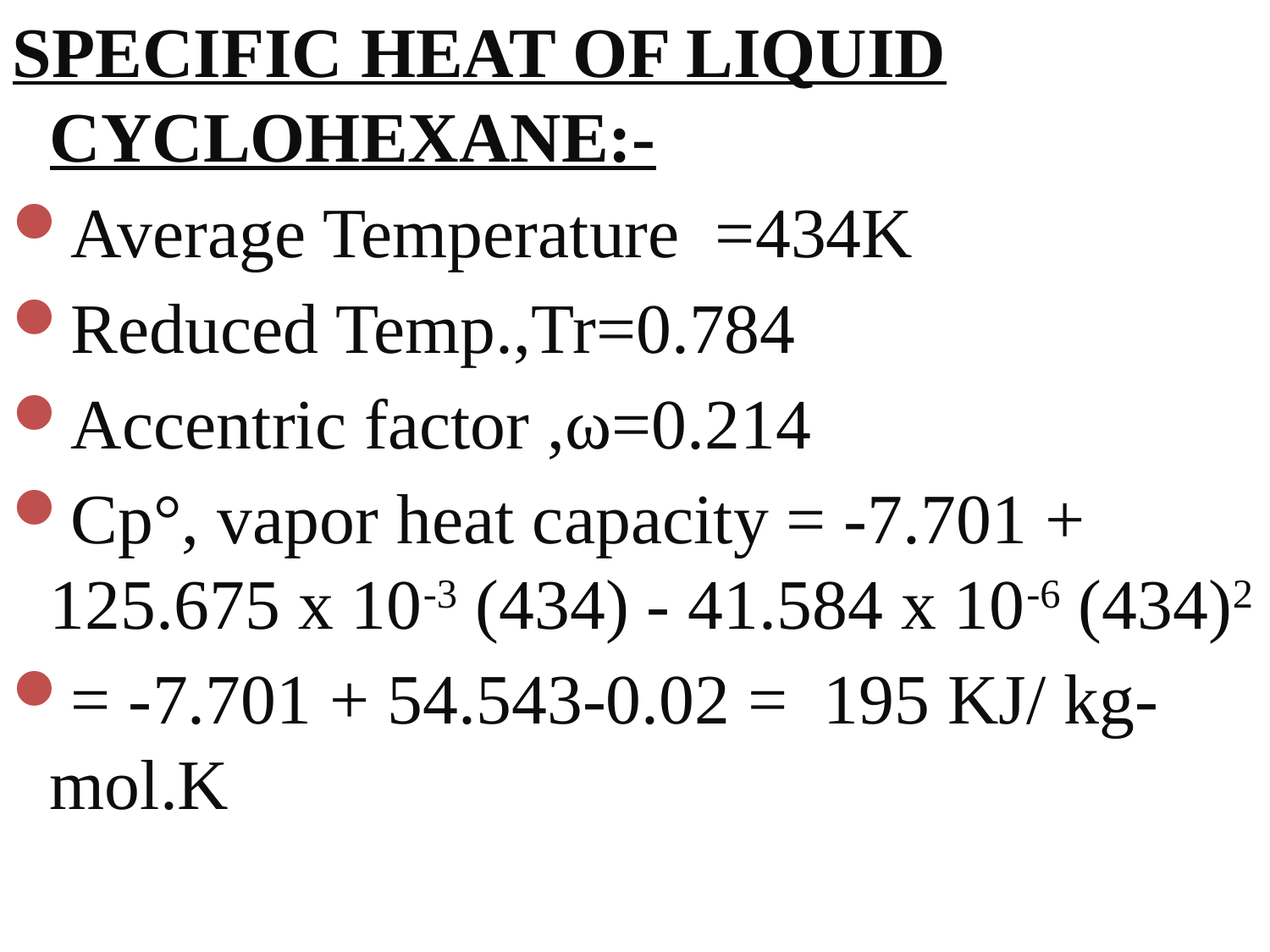

SPECIFIC HEAT OF LIQUID CYCLOHEXANE:-
Average Temperature  =434K
Reduced Temp.,Tr=0.784
Accentric factor ,ω=0.214
Cp°, vapor heat capacity = -7.701 + 125.675 x 10-3 (434) - 41.584 x 10-6 (434)2
= -7.701 + 54.543-0.02 =  195 KJ/ kg-mol.K